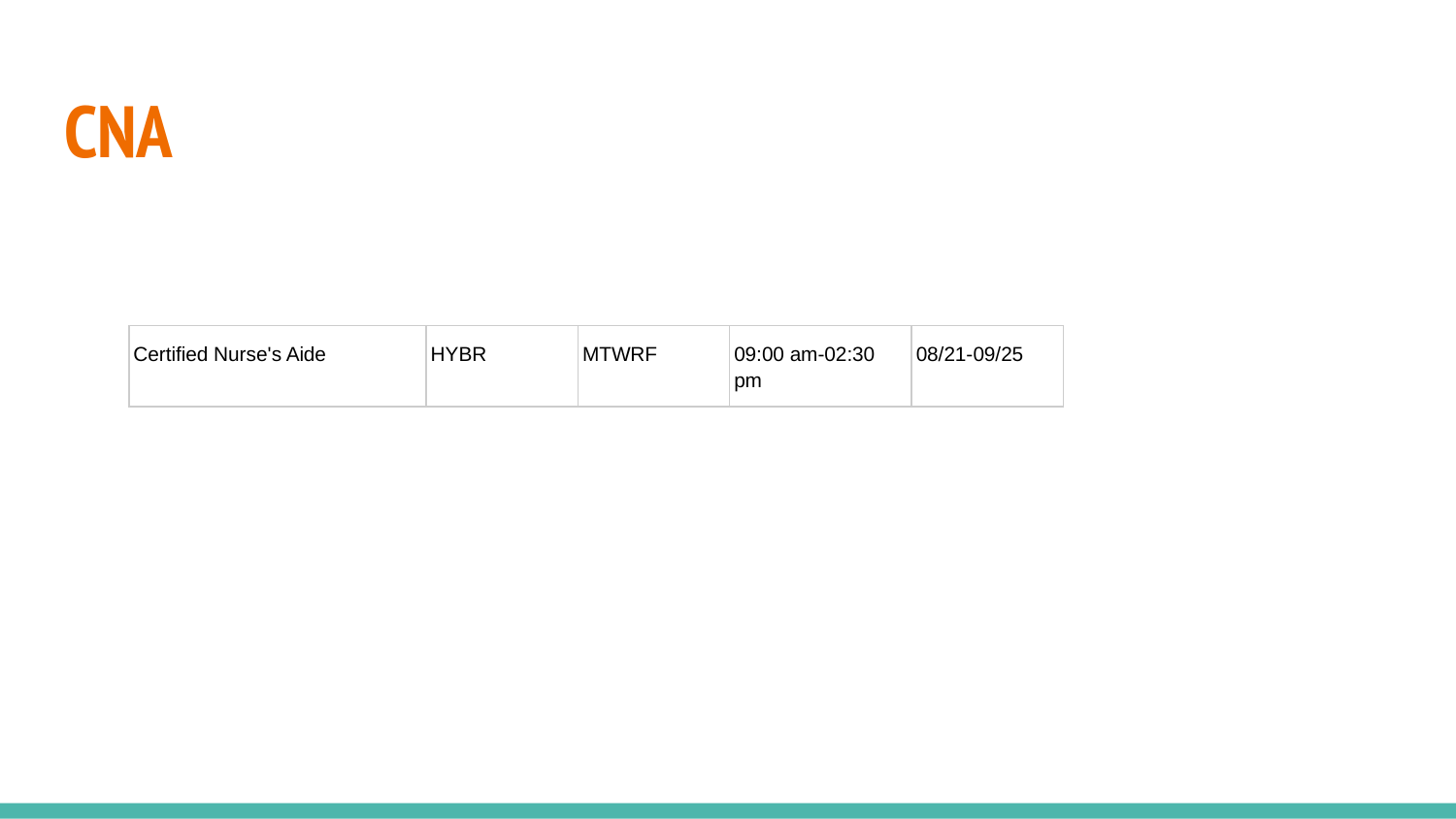

# CNA
| Certified Nurse's Aide | HYBR | MTWRF | 09:00 am-02:30 pm | 08/21-09/25 |
| --- | --- | --- | --- | --- |